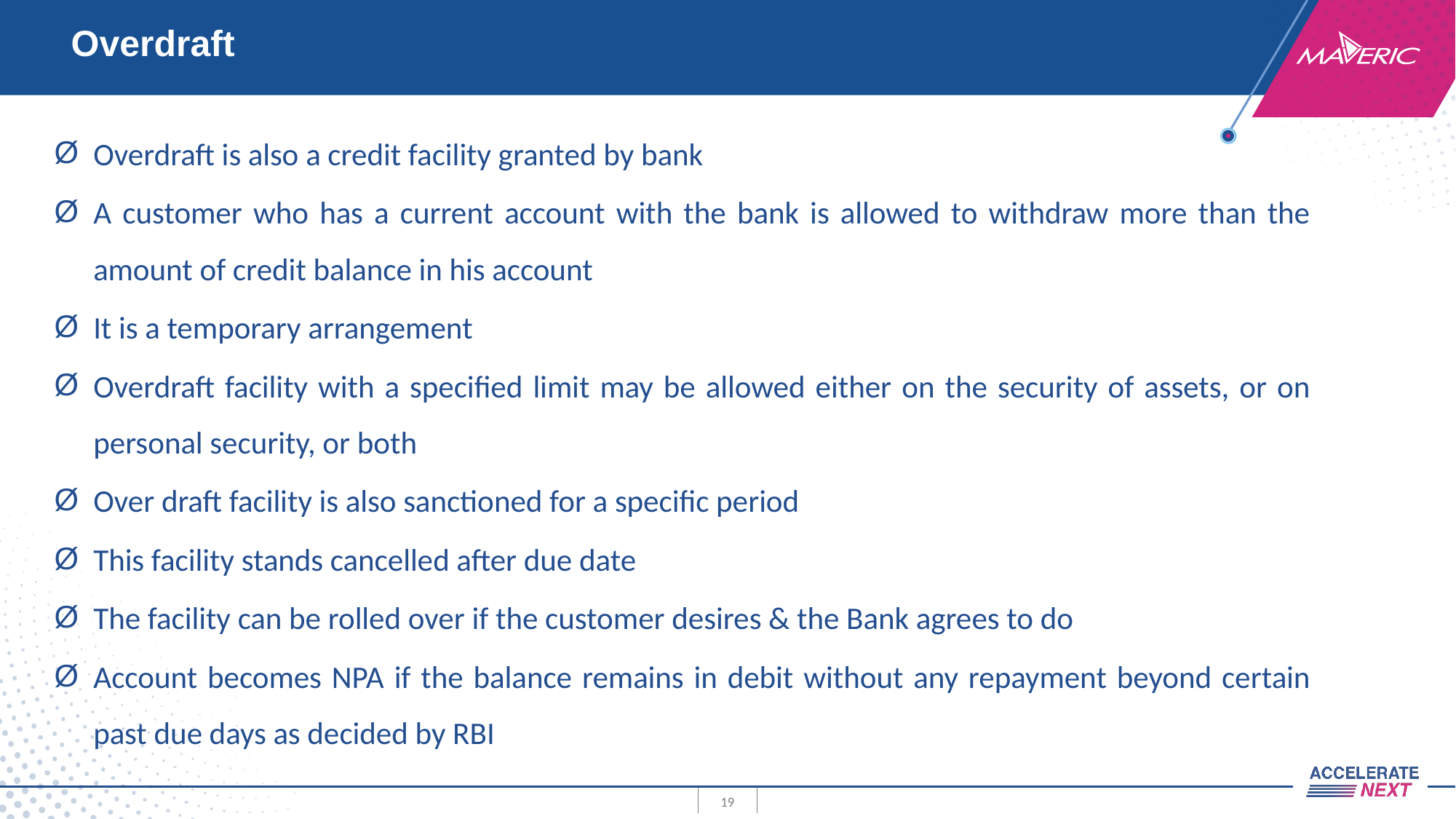

# Overdraft

Overdraft is also a credit facility granted by bank
A customer who has a current account with the bank is allowed to withdraw more than the amount of credit balance in his account
It is a temporary arrangement
Overdraft facility with a specified limit may be allowed either on the security of assets, or on personal security, or both
Over draft facility is also sanctioned for a specific period
This facility stands cancelled after due date
The facility can be rolled over if the customer desires & the Bank agrees to do
Account becomes NPA if the balance remains in debit without any repayment beyond certain past due days as decided by RBI

19